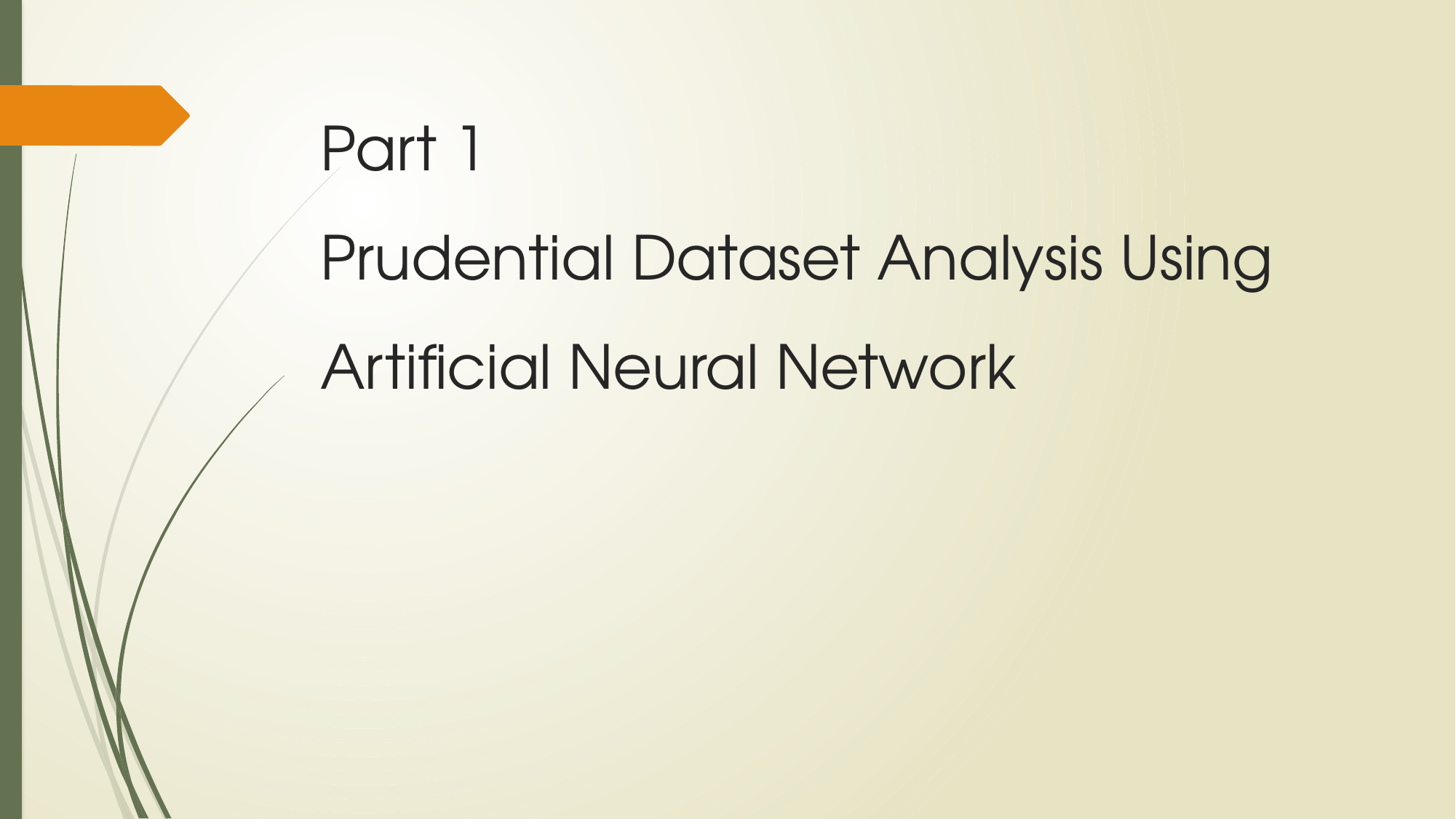

# Part 1 Prudential Dataset Analysis Using Artificial Neural Network